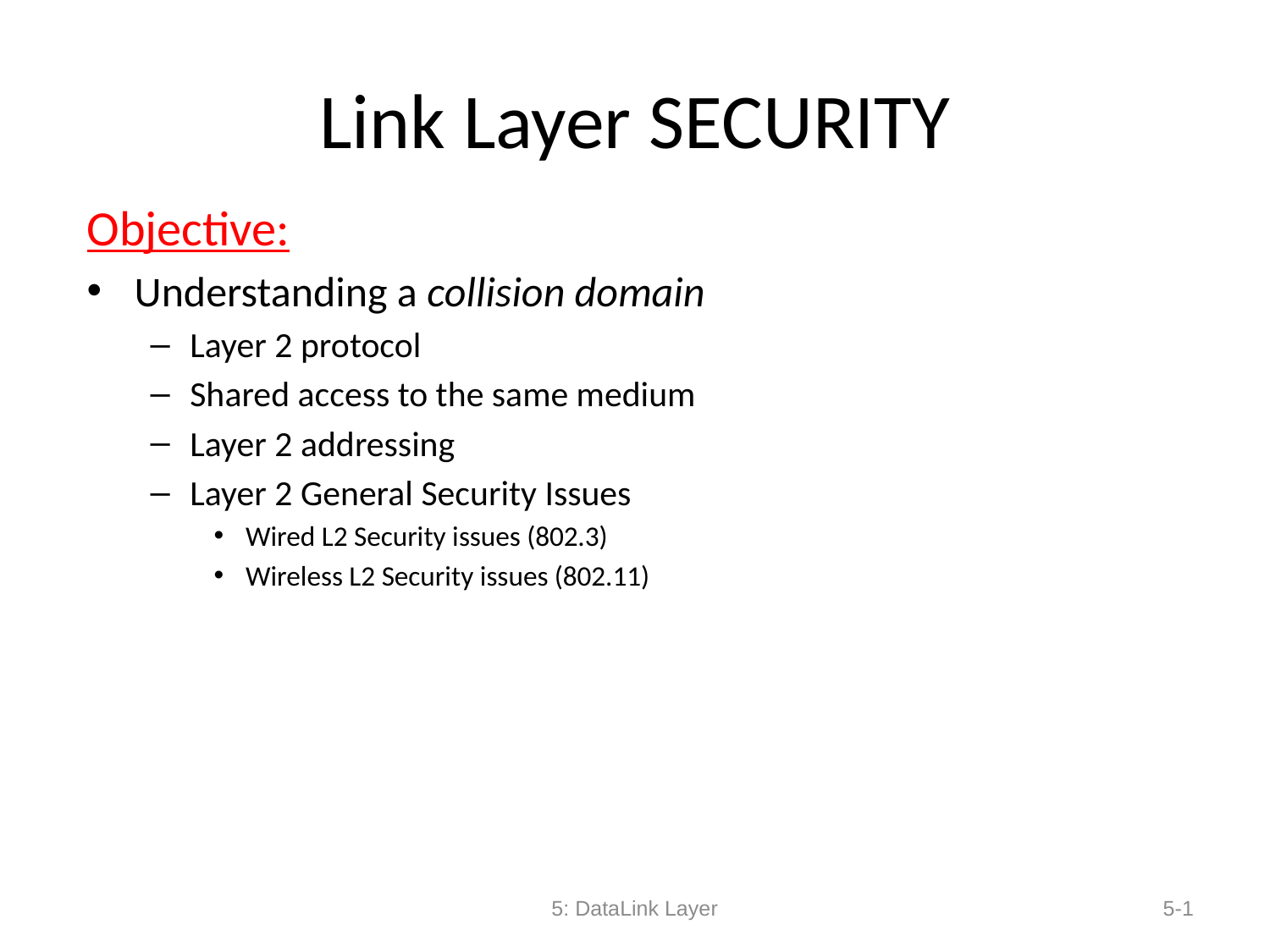

# Link Layer SECURITY
Objective:
Understanding a collision domain
Layer 2 protocol
Shared access to the same medium
Layer 2 addressing
Layer 2 General Security Issues
Wired L2 Security issues (802.3)
Wireless L2 Security issues (802.11)

5: DataLink Layer
5-1